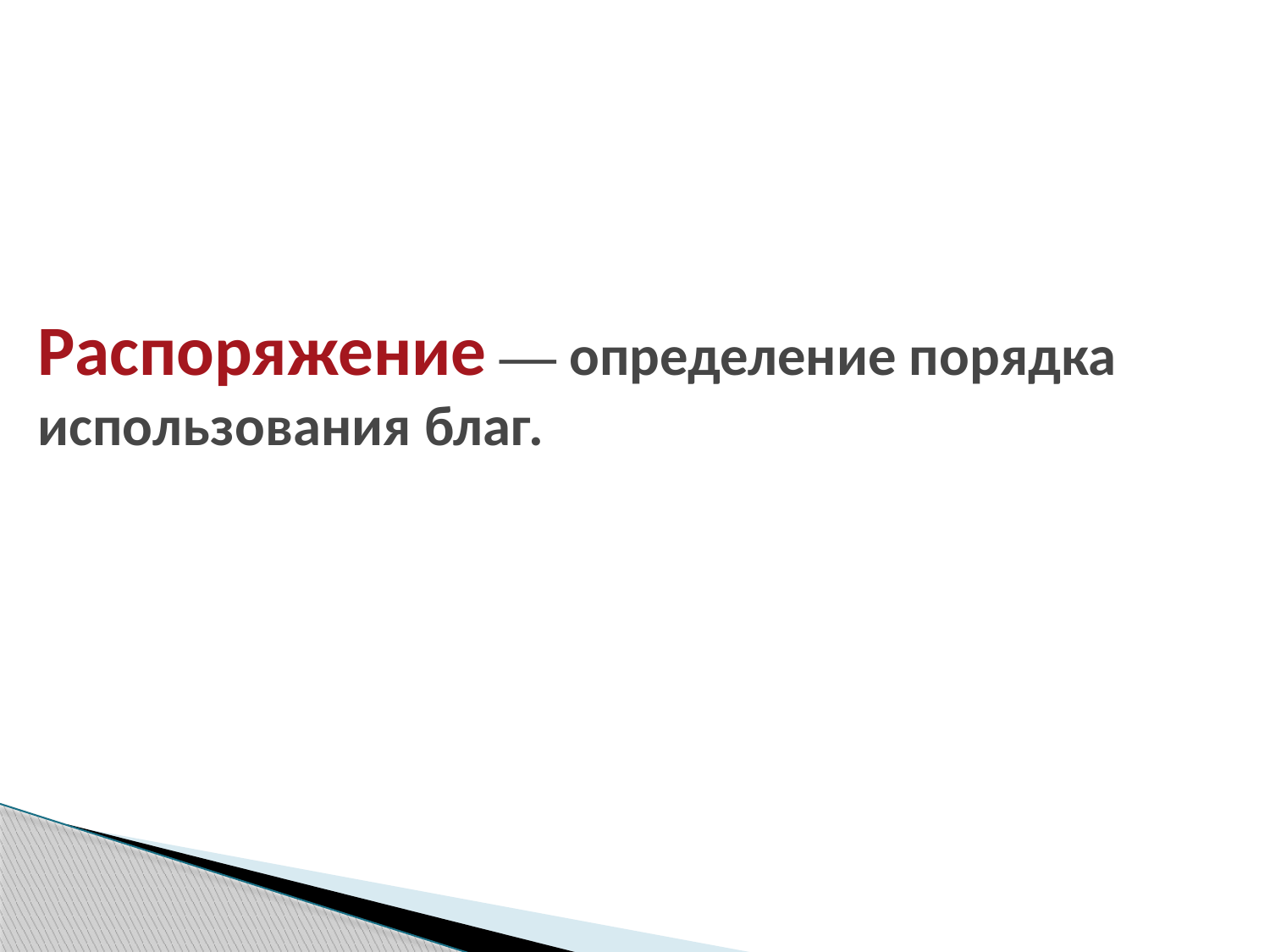

# Распоряжение — определение порядка использования благ.